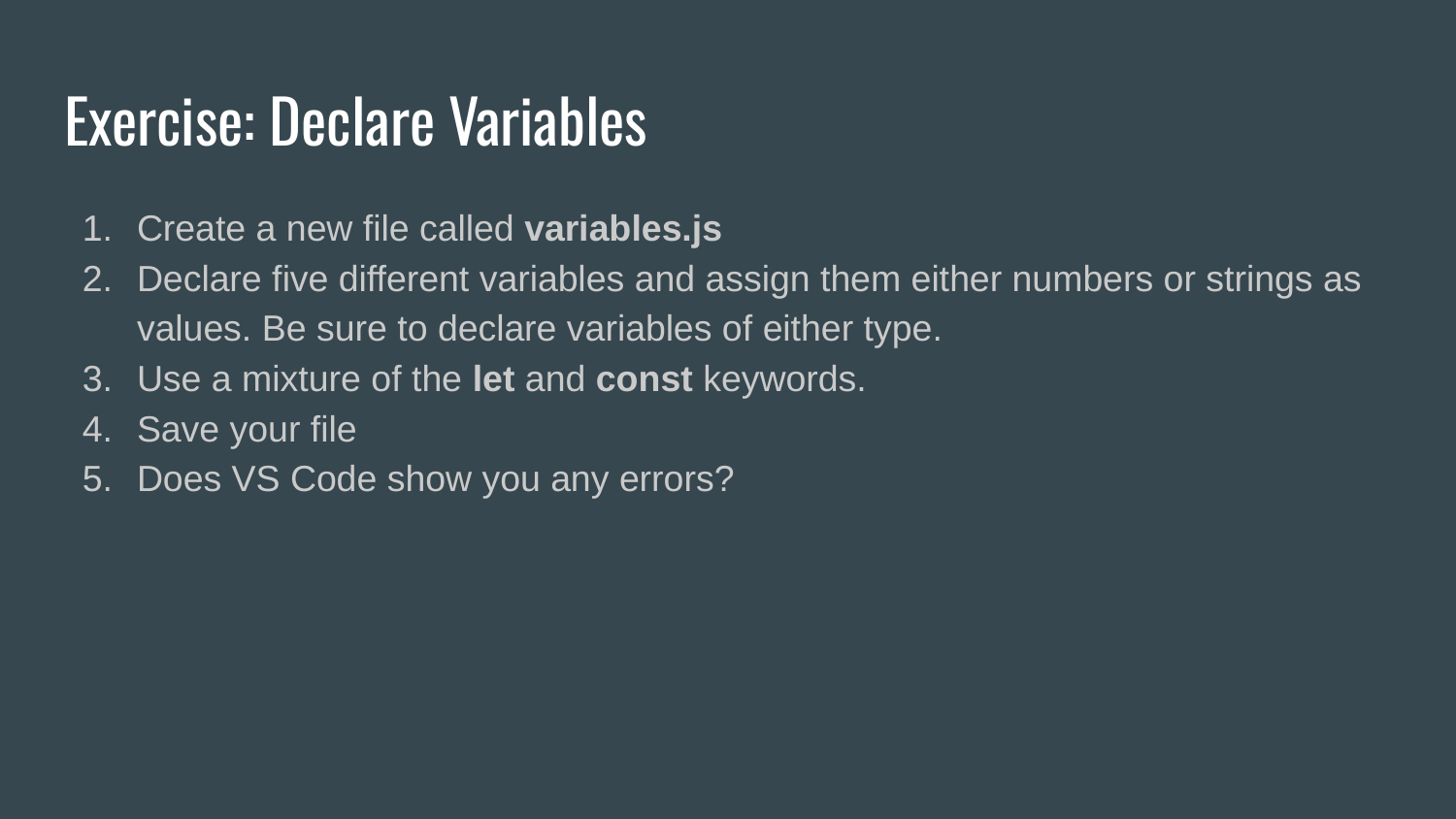

# Exercise: Declare Variables
Create a new file called variables.js
Declare five different variables and assign them either numbers or strings as values. Be sure to declare variables of either type.
Use a mixture of the let and const keywords.
Save your file
Does VS Code show you any errors?